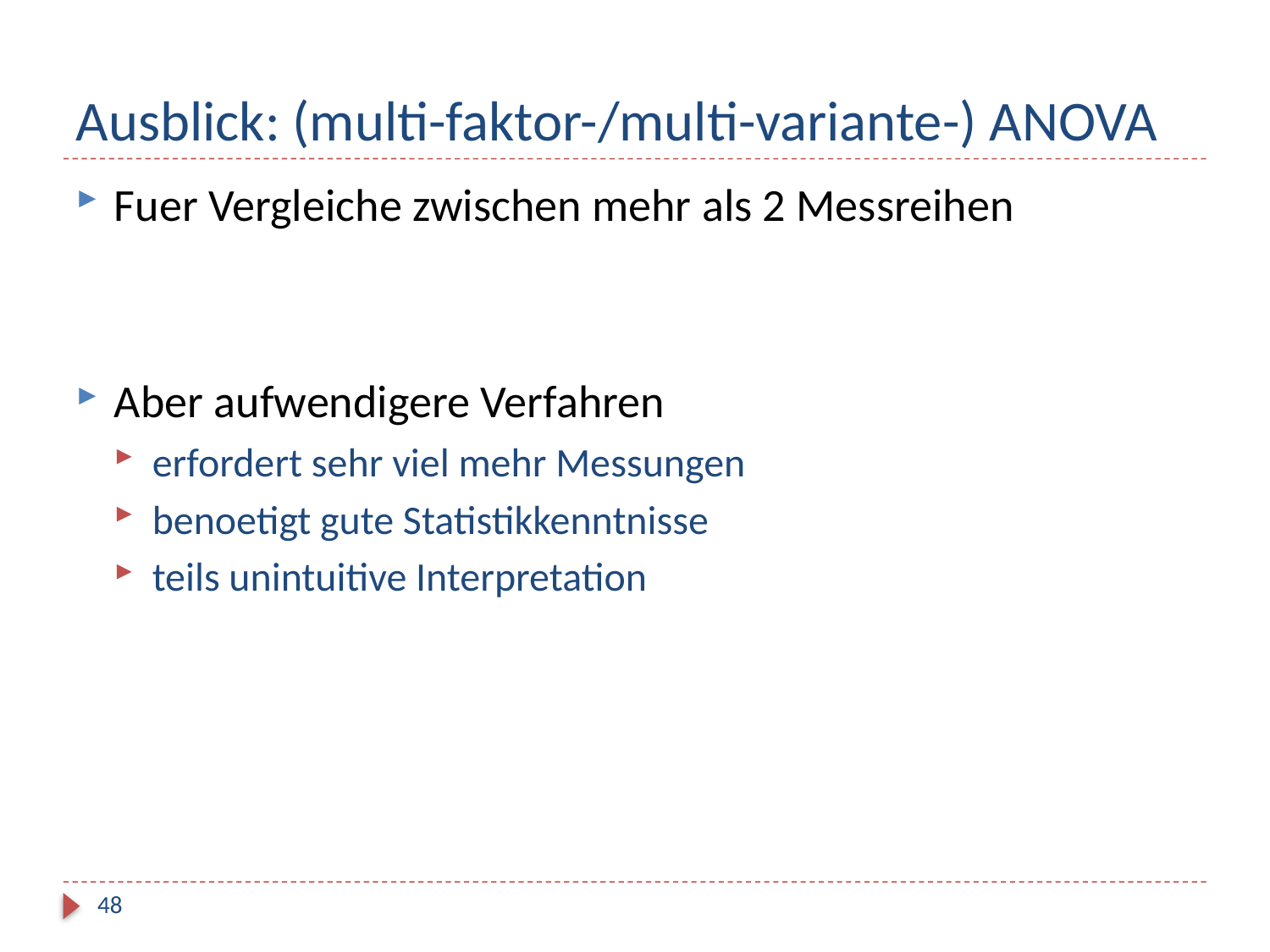

# Ausblick: (multi-faktor-/multi-variante-) ANOVA
Fuer Vergleiche zwischen mehr als 2 Messreihen

Aber aufwendigere Verfahren
erfordert sehr viel mehr Messungen
benoetigt gute Statistikkenntnisse
teils unintuitive Interpretation
48